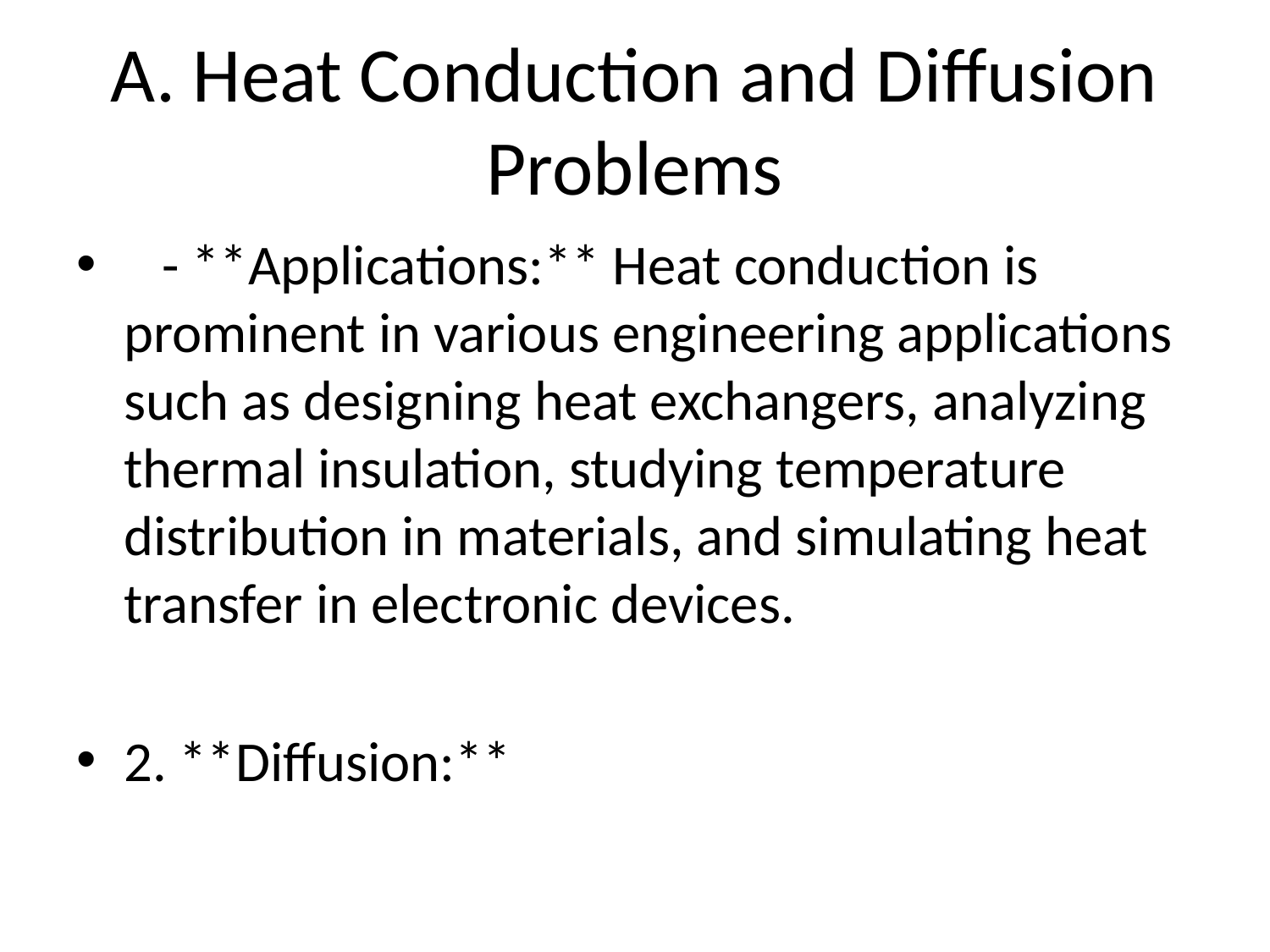

# A. Heat Conduction and Diffusion Problems
   - **Applications:** Heat conduction is prominent in various engineering applications such as designing heat exchangers, analyzing thermal insulation, studying temperature distribution in materials, and simulating heat transfer in electronic devices.

2. **Diffusion:**